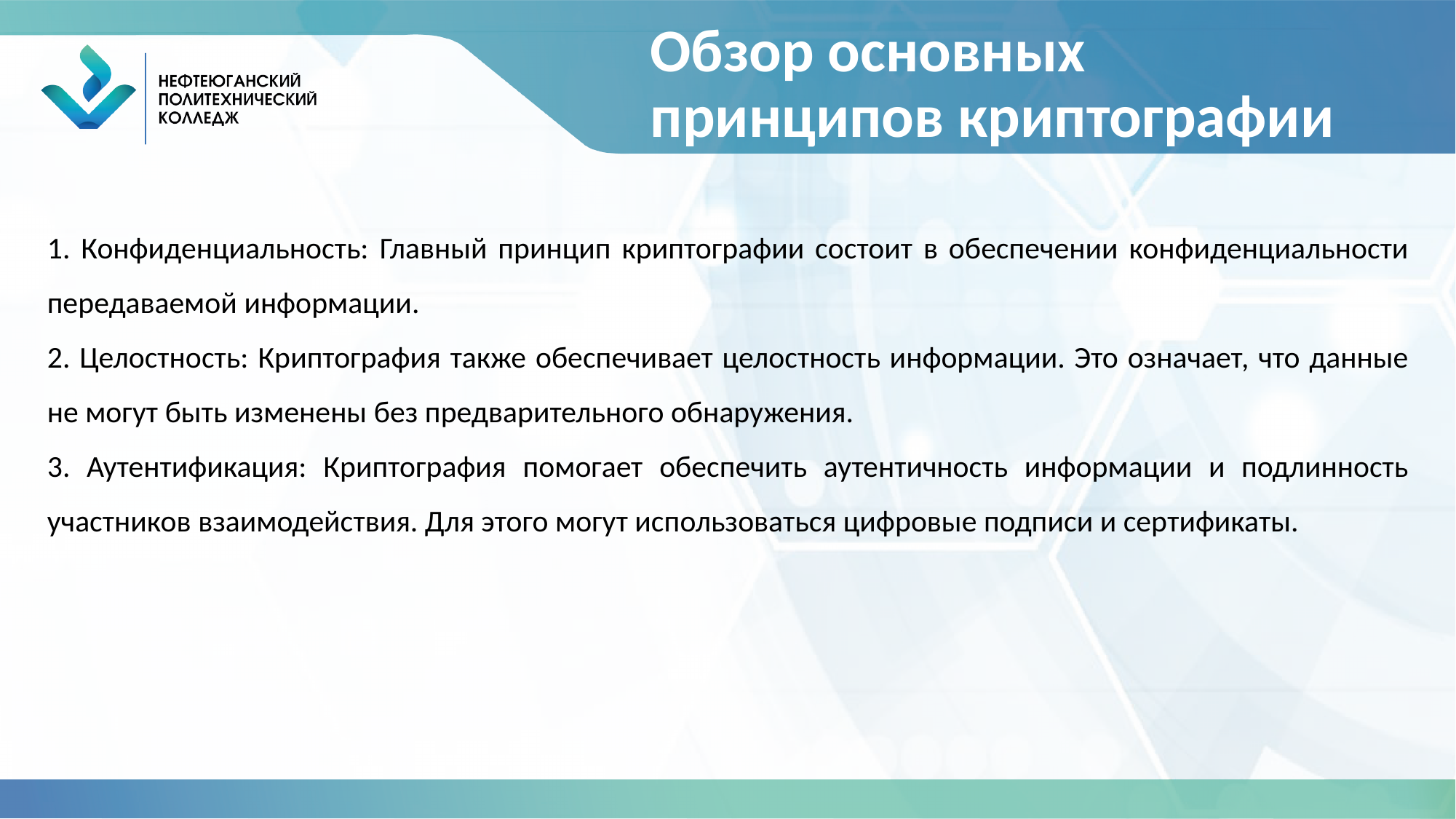

# Обзор основных принципов криптографии
1. Конфиденциальность: Главный принцип криптографии состоит в обеспечении конфиденциальности передаваемой информации.
2. Целостность: Криптография также обеспечивает целостность информации. Это означает, что данные не могут быть изменены без предварительного обнаружения.
3. Аутентификация: Криптография помогает обеспечить аутентичность информации и подлинность участников взаимодействия. Для этого могут использоваться цифровые подписи и сертификаты.